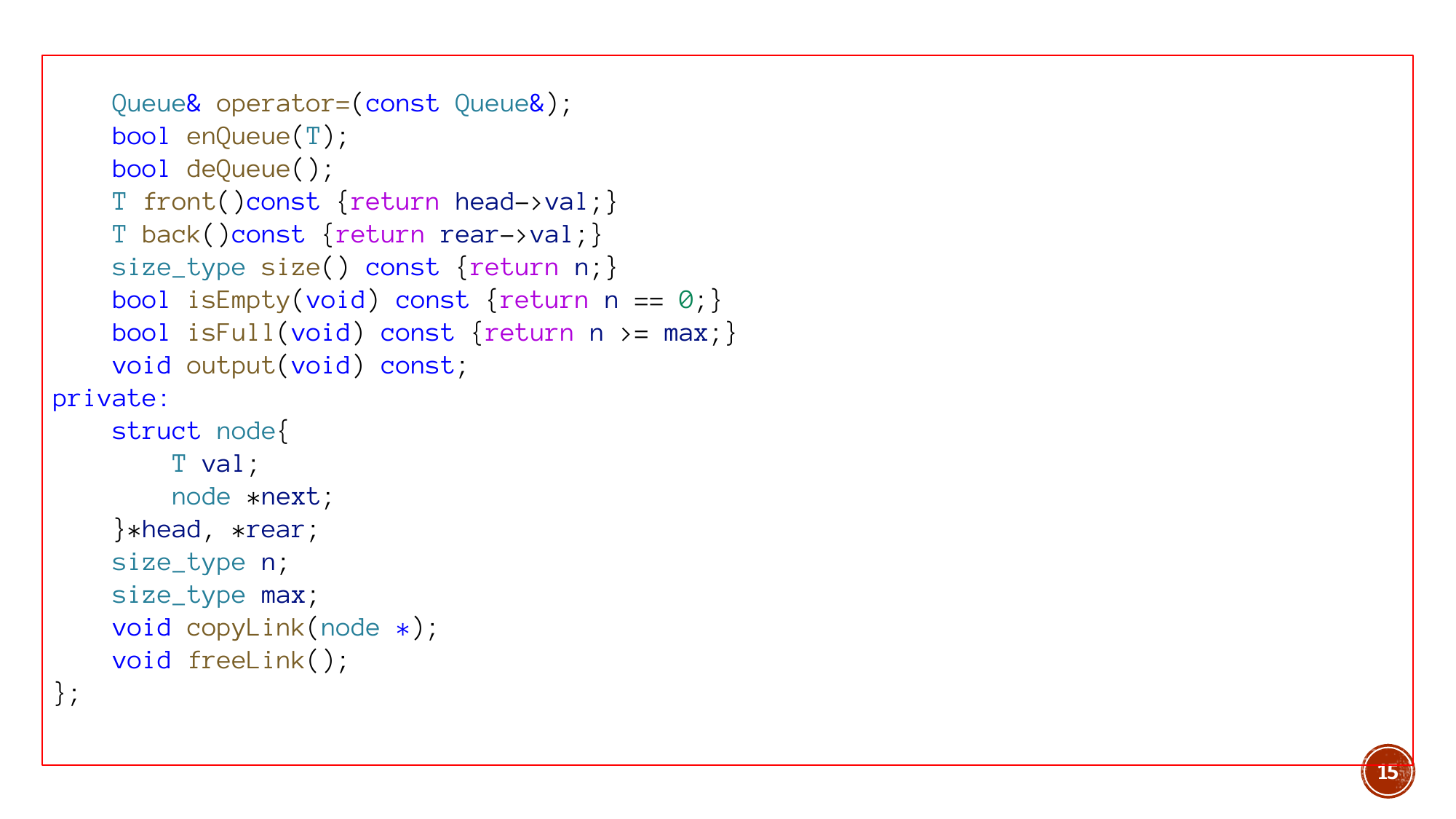

Queue& operator=(const Queue&);
    bool enQueue(T);
    bool deQueue();
    T front()const {return head->val;}
    T back()const {return rear->val;}
    size_type size() const {return n;}
    bool isEmpty(void) const {return n == 0;}
    bool isFull(void) const {return n >= max;}
    void output(void) const;
private:
    struct node{
        T val;
        node *next;
    }*head, *rear;
    size_type n;
    size_type max;
    void copyLink(node *);
    void freeLink();
};

15